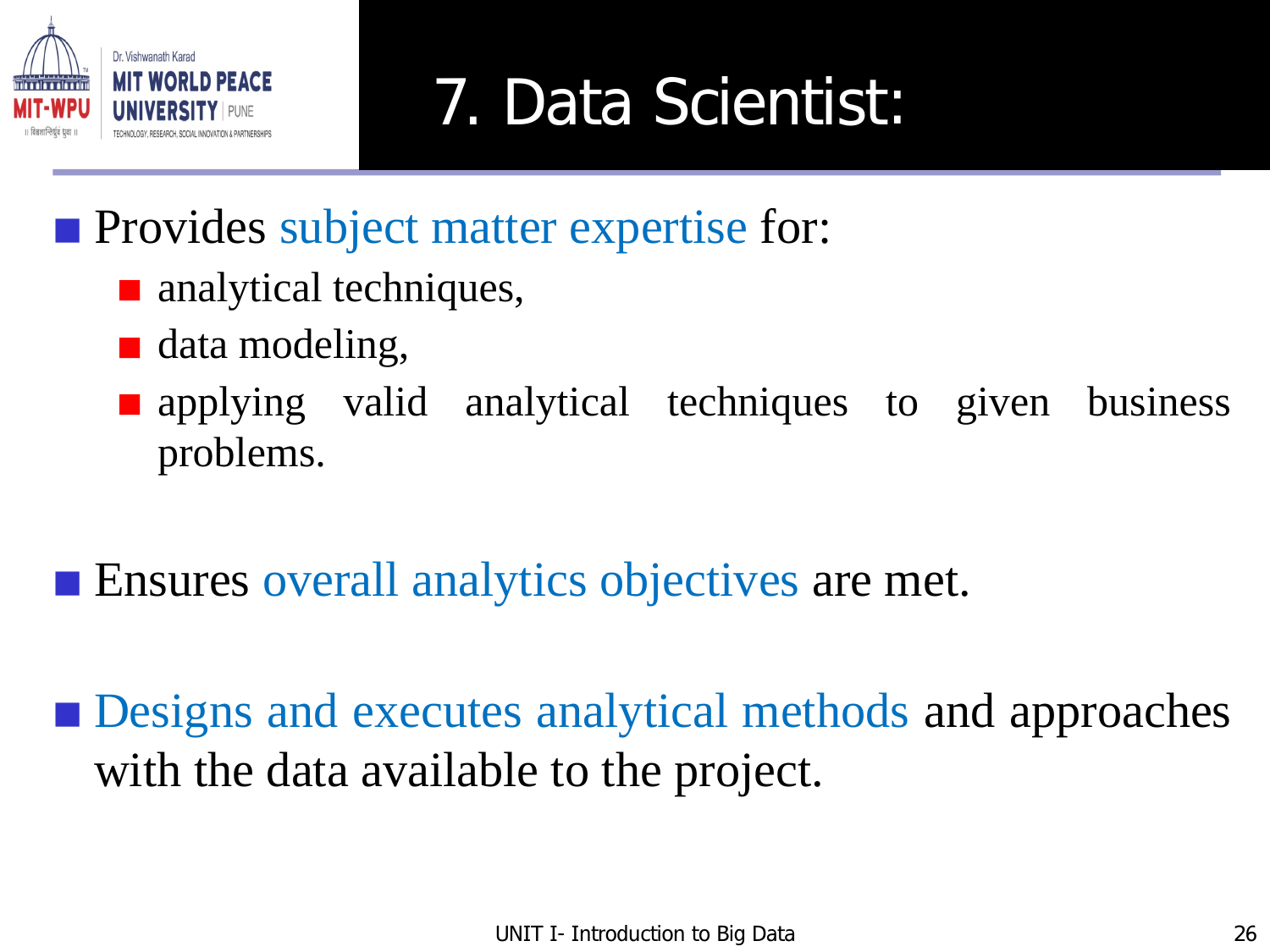

# 7. Data Scientist:
Provides subject matter expertise for:
analytical techniques,
data modeling,
applying valid analytical techniques to given business problems.

Ensures overall analytics objectives are met.

Designs and executes analytical methods and approaches with the data available to the project.
UNIT I- Introduction to Big Data
26